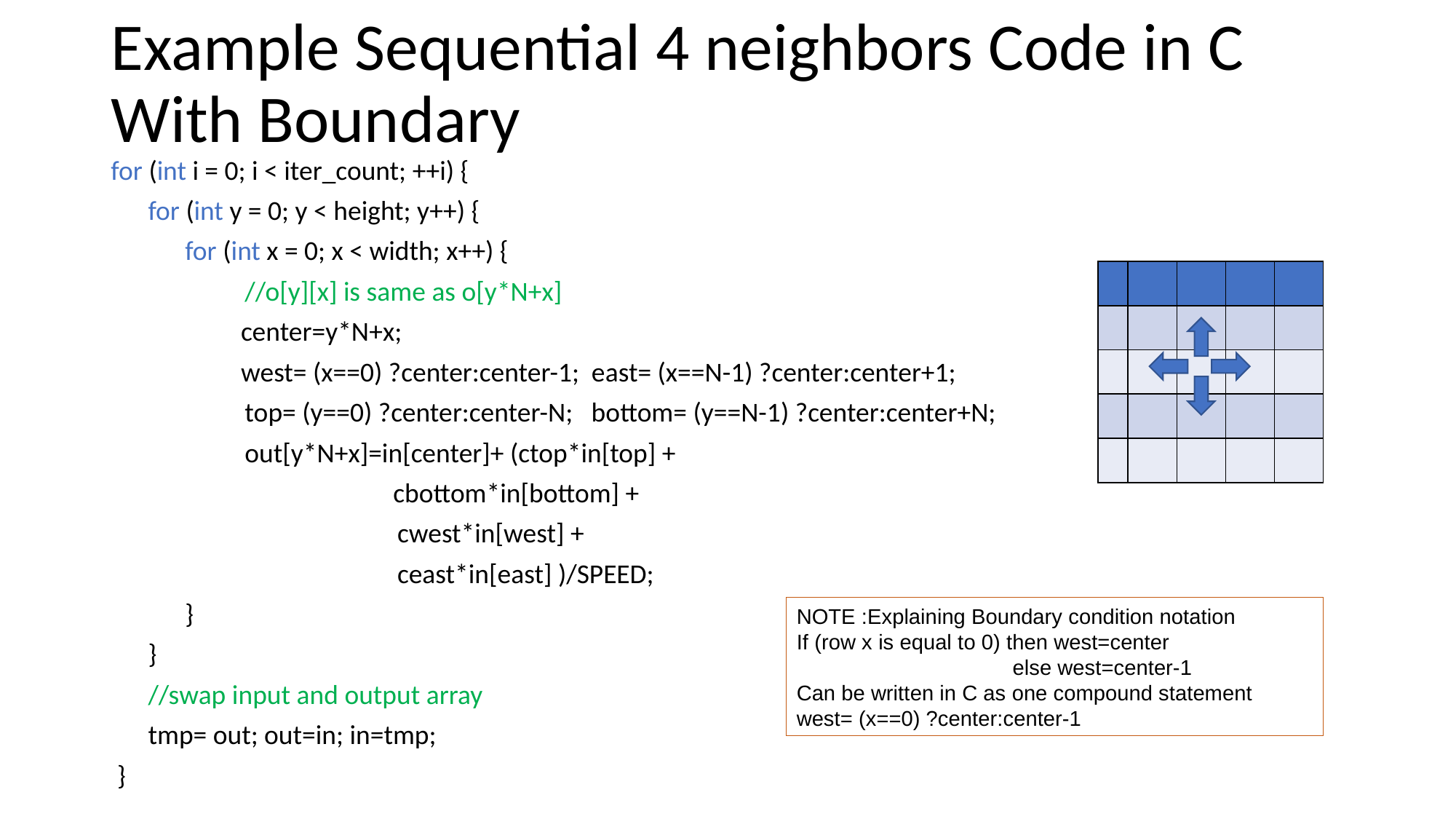

# Example Sequential 4 neighbors Code in C With Boundary
for (int i = 0; i < iter_count; ++i) {
      for (int y = 0; y < height; y++) {
            for (int x = 0; x < width; x++) {
	    //o[y][x] is same as o[y*N+x]
                     center=y*N+x;
                     west= (x==0) ?center:center-1;  east= (x==N-1) ?center:center+1;
	    top= (y==0) ?center:center-N;   bottom= (y==N-1) ?center:center+N;
	    out[y*N+x]=in[center]+ (ctop*in[top] +
	                            cbottom*in[bottom] +
		           cwest*in[west] +
		           ceast*in[east] )/SPEED;
            }
      }
      //swap input and output array
      tmp= out; out=in; in=tmp;
 }

|  |  |  |  |  |
| --- | --- | --- | --- | --- |
|  |  |  |  |  |
|  |  |  |  |  |
|  |  |  |  |  |
|  |  |  |  |  |

NOTE :Explaining Boundary condition notation
If (row x is equal to 0) then west=center
                                    else west=center-1
Can be written in C as one compound statement
west= (x==0) ?center:center-1